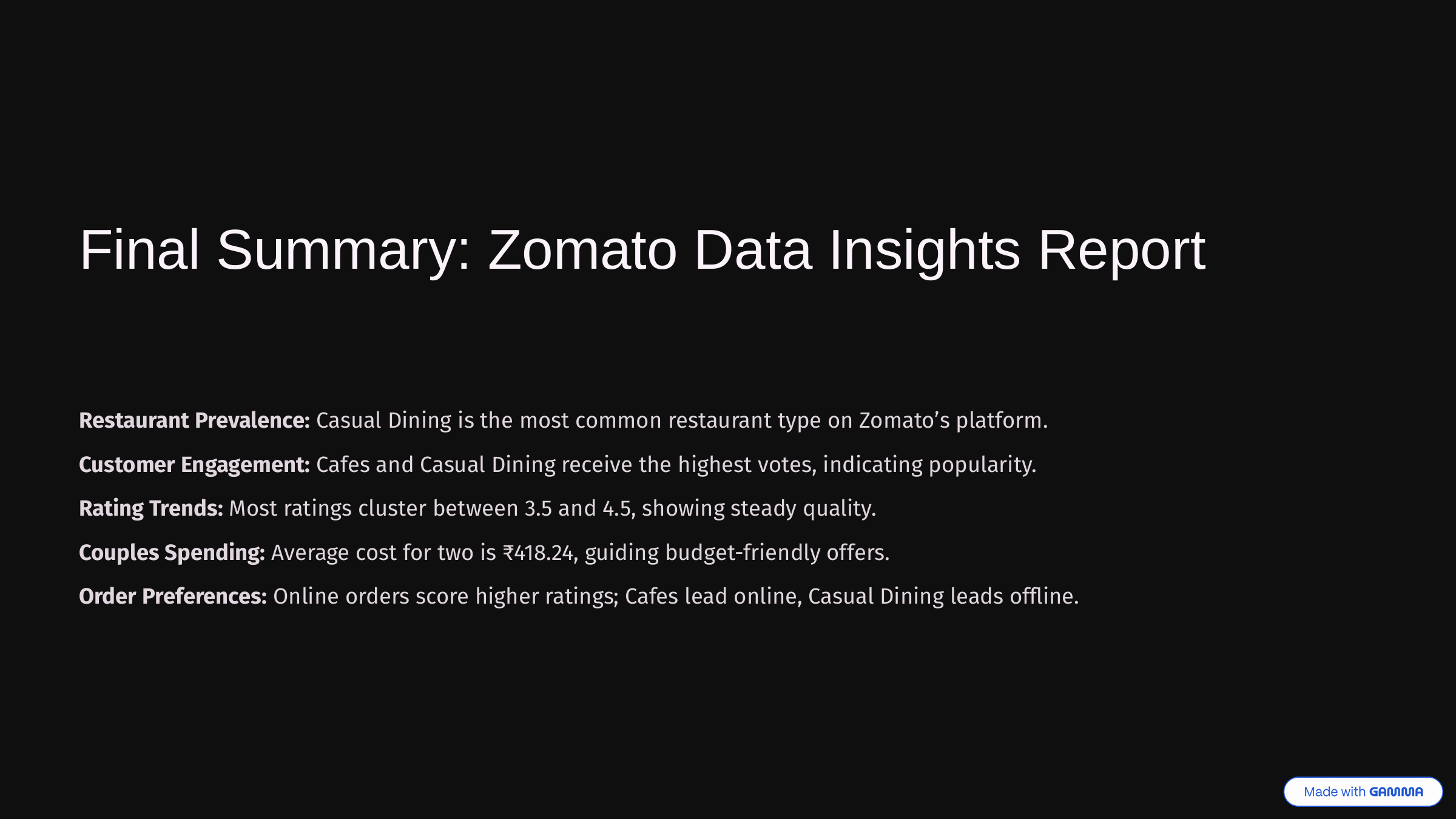

Final Summary: Zomato Data Insights Report
Restaurant Prevalence: Casual Dining is the most common restaurant type on Zomato’s platform.
Customer Engagement: Cafes and Casual Dining receive the highest votes, indicating popularity.
Rating Trends: Most ratings cluster between 3.5 and 4.5, showing steady quality.
Couples Spending: Average cost for two is ₹418.24, guiding budget-friendly offers.
Order Preferences: Online orders score higher ratings; Cafes lead online, Casual Dining leads offline.